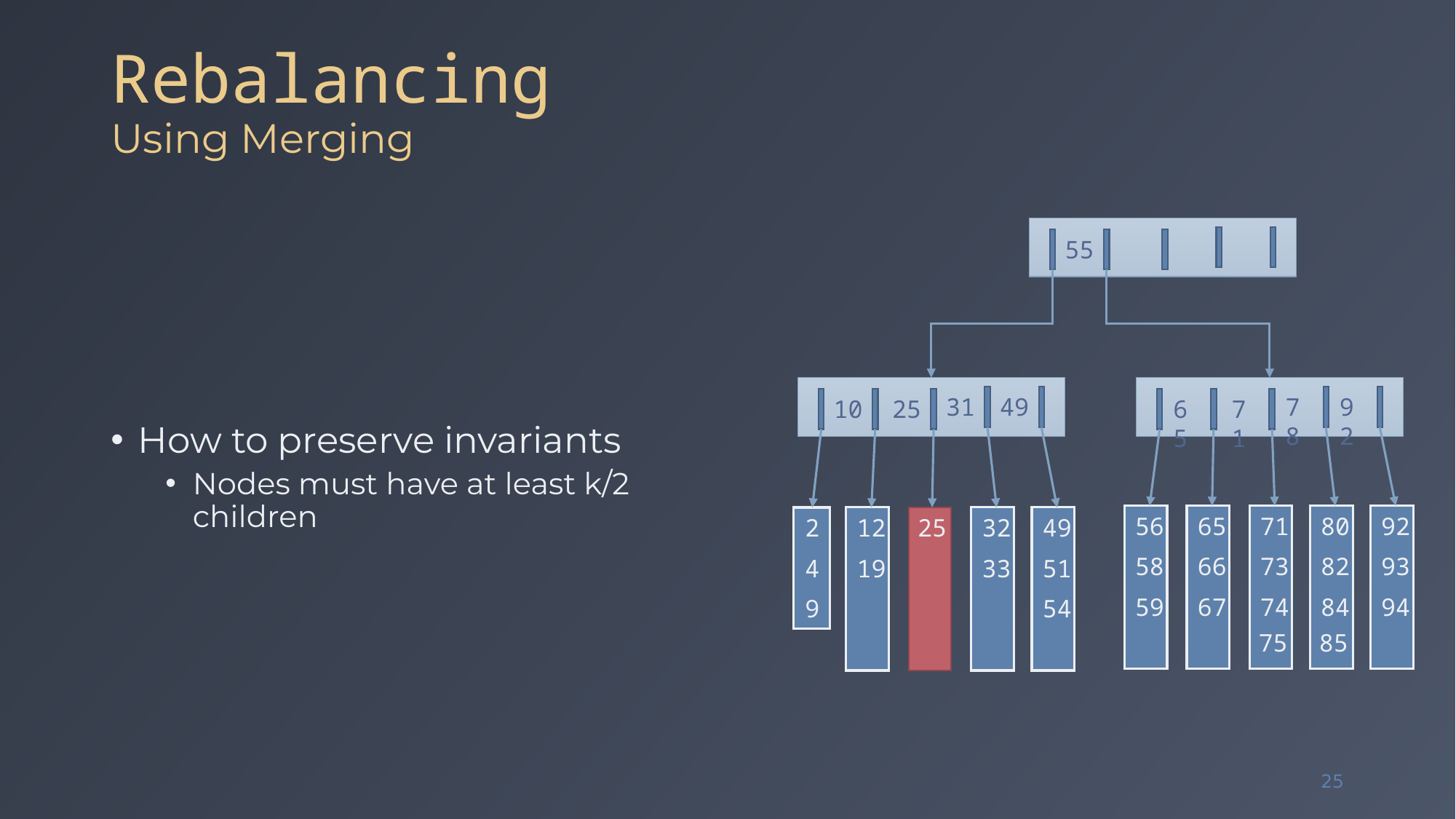

# Rebalancing Using Merging
How to preserve invariants
Nodes must have at least k/2 children

55

49

92

31

78

10

25

65

71

65
71
80
92

56

2
25
32
49

12
66
73
82
93
58
4
33
51
19
67
74
84
94
59
9
54
75
85
25